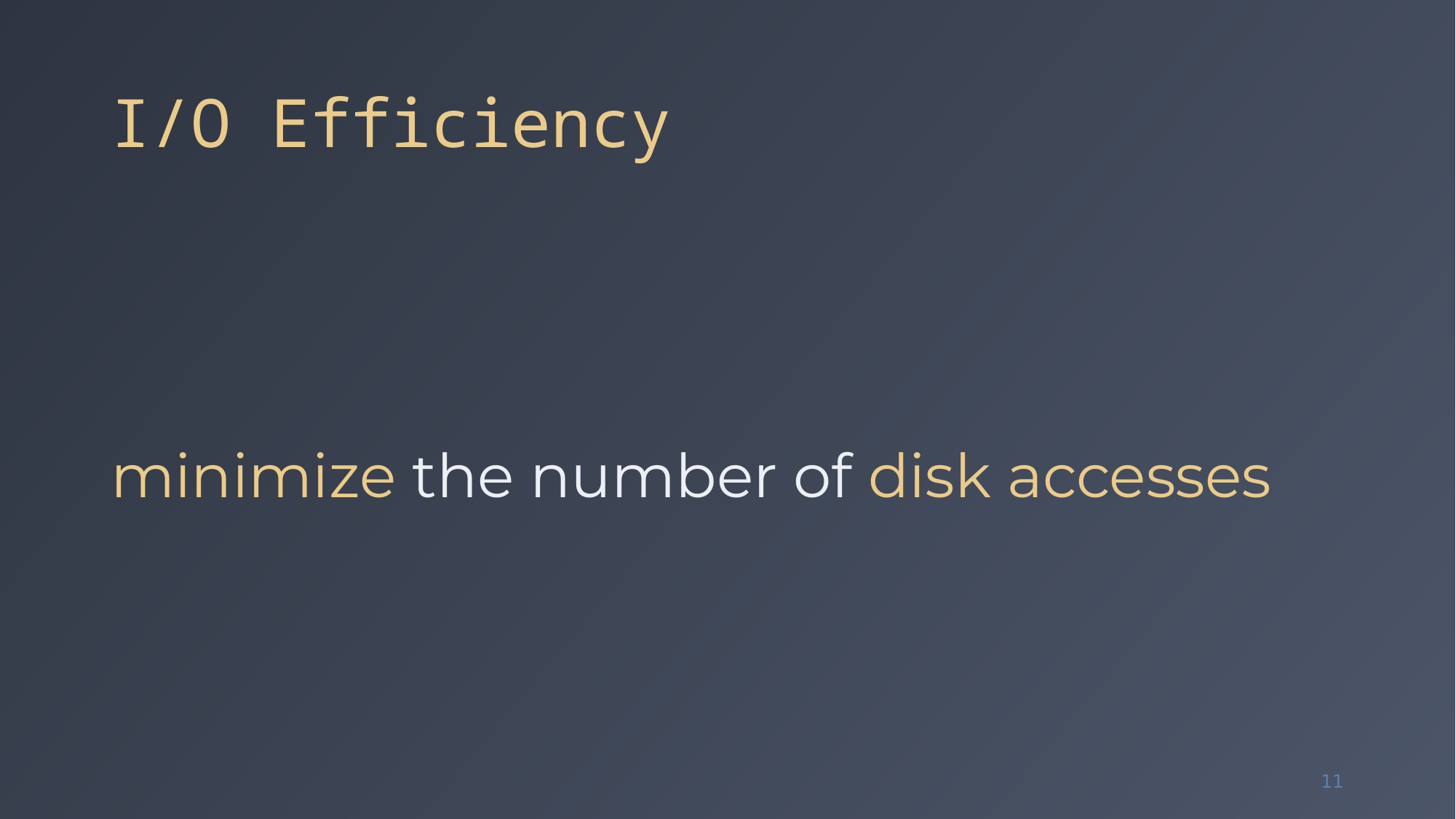

# I/O Efficiency
minimize the number of disk accesses
11